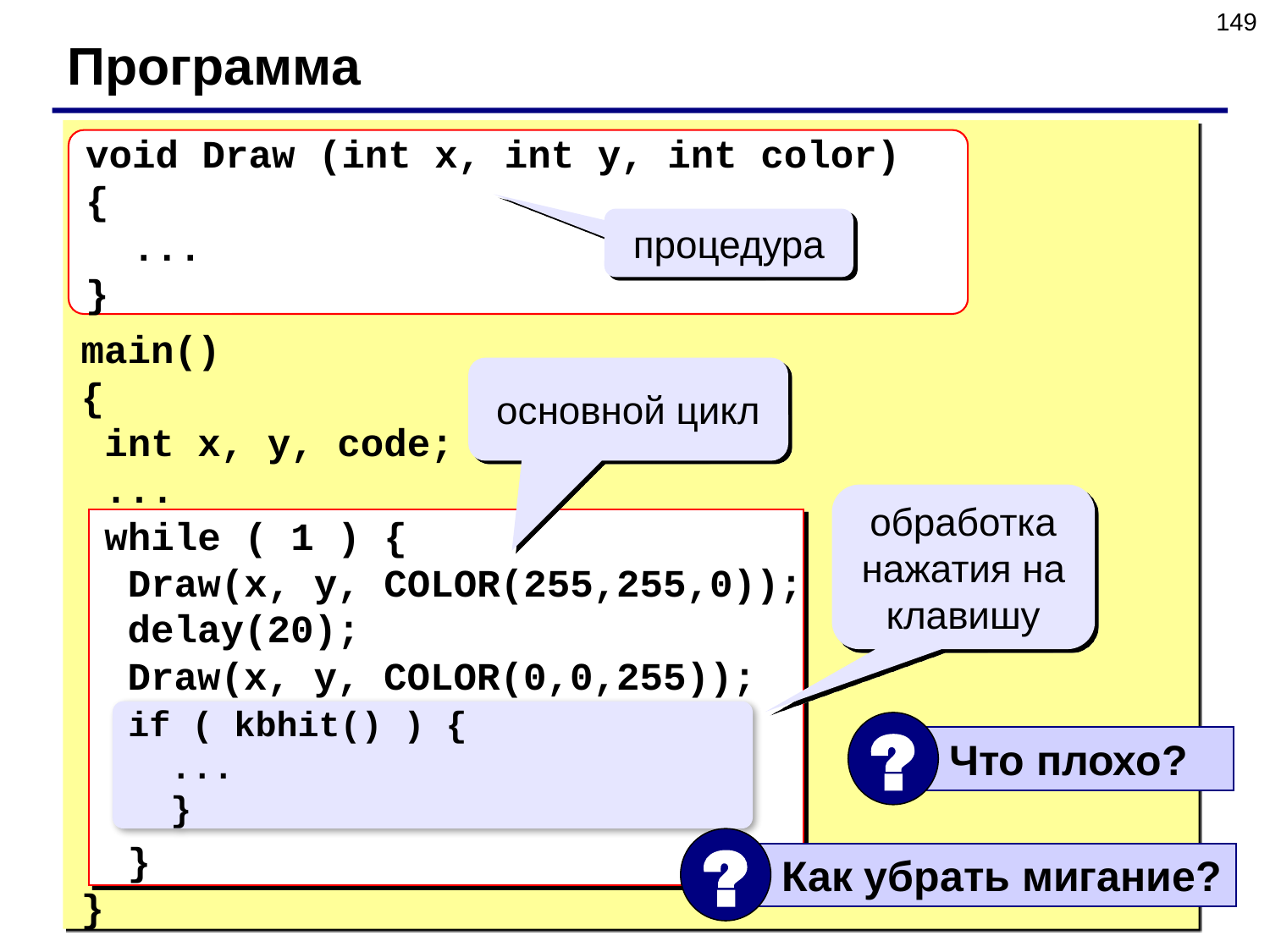

149
Программа

void Draw (int x, int y, int color)
{
  ...
}
процедура
main()
{
 int x, y, code;
 ...
 while ( 1 ) {
  Draw(x, y, COLOR(255,255,0));
  delay(20);
  Draw(x, y, COLOR(0,0,255));

  }
}
основной цикл
обработка нажатия на клавишу

if ( kbhit() ) {
  ...
  }
?
  Что плохо?
?
  Как убрать мигание?